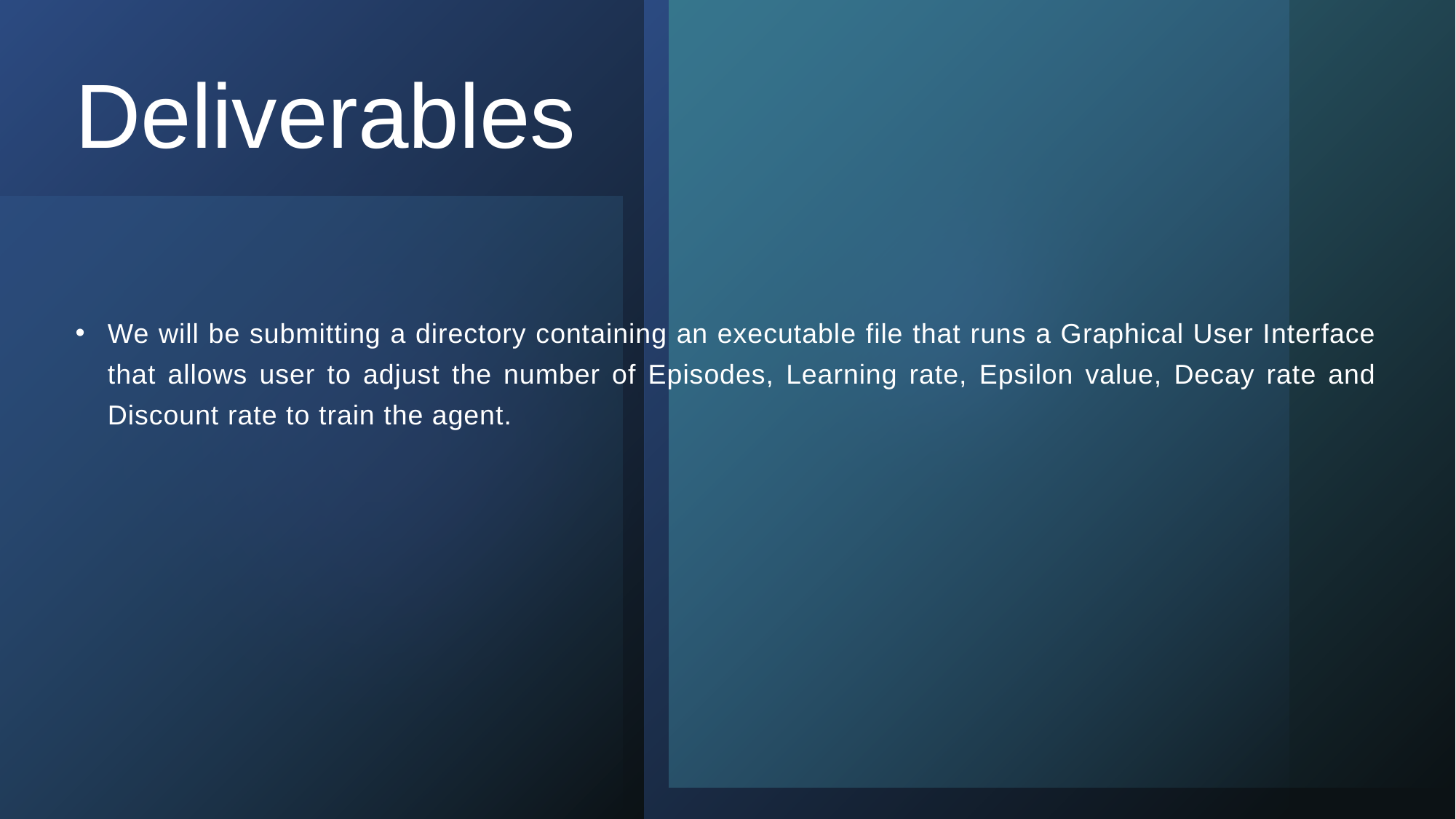

# Deliverables
We will be submitting a directory containing an executable file that runs a Graphical User Interface that allows user to adjust the number of Episodes, Learning rate, Epsilon value, Decay rate and Discount rate to train the agent.